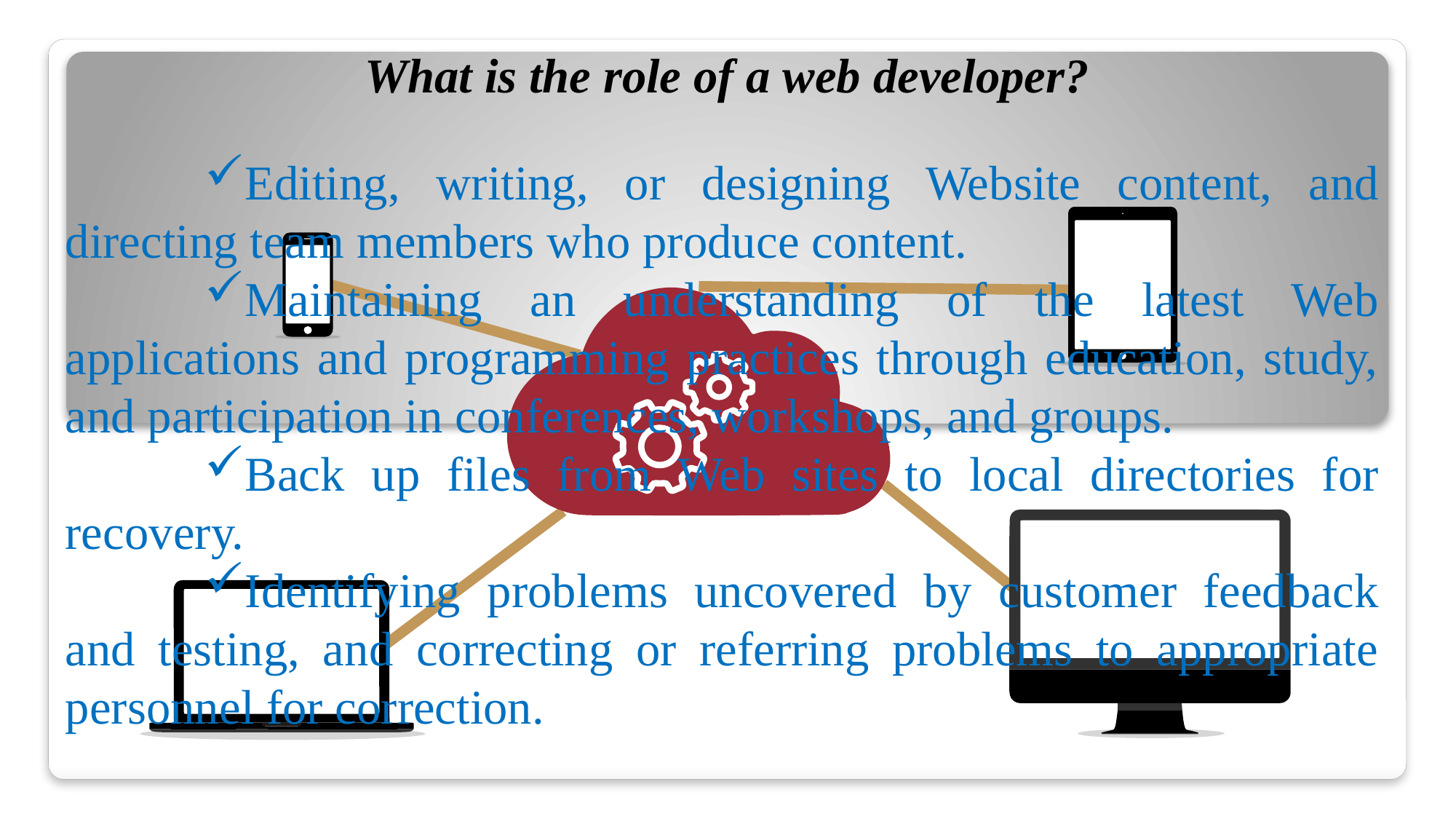

What is the role of a web developer?
Editing, writing, or designing Website content, and directing team members who produce content.
Maintaining an understanding of the latest Web applications and programming practices through education, study, and participation in conferences, workshops, and groups.
Back up files from Web sites to local directories for recovery.
Identifying problems uncovered by customer feedback and testing, and correcting or referring problems to appropriate personnel for correction.